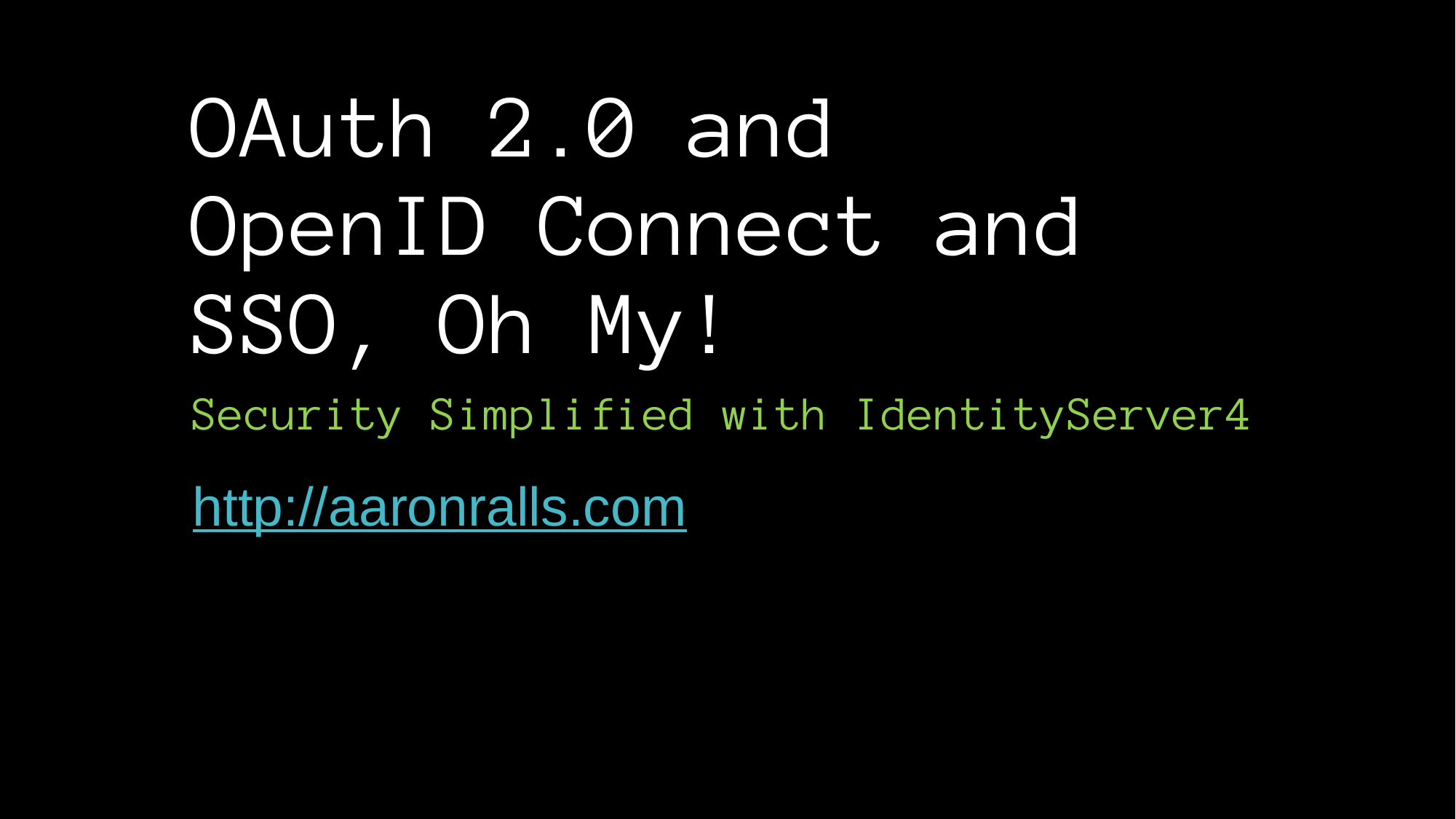

OAuth 2.0 and
OpenID Connect and
SSO, Oh My!
Security Simplified with IdentityServer4
http://aaronralls.com